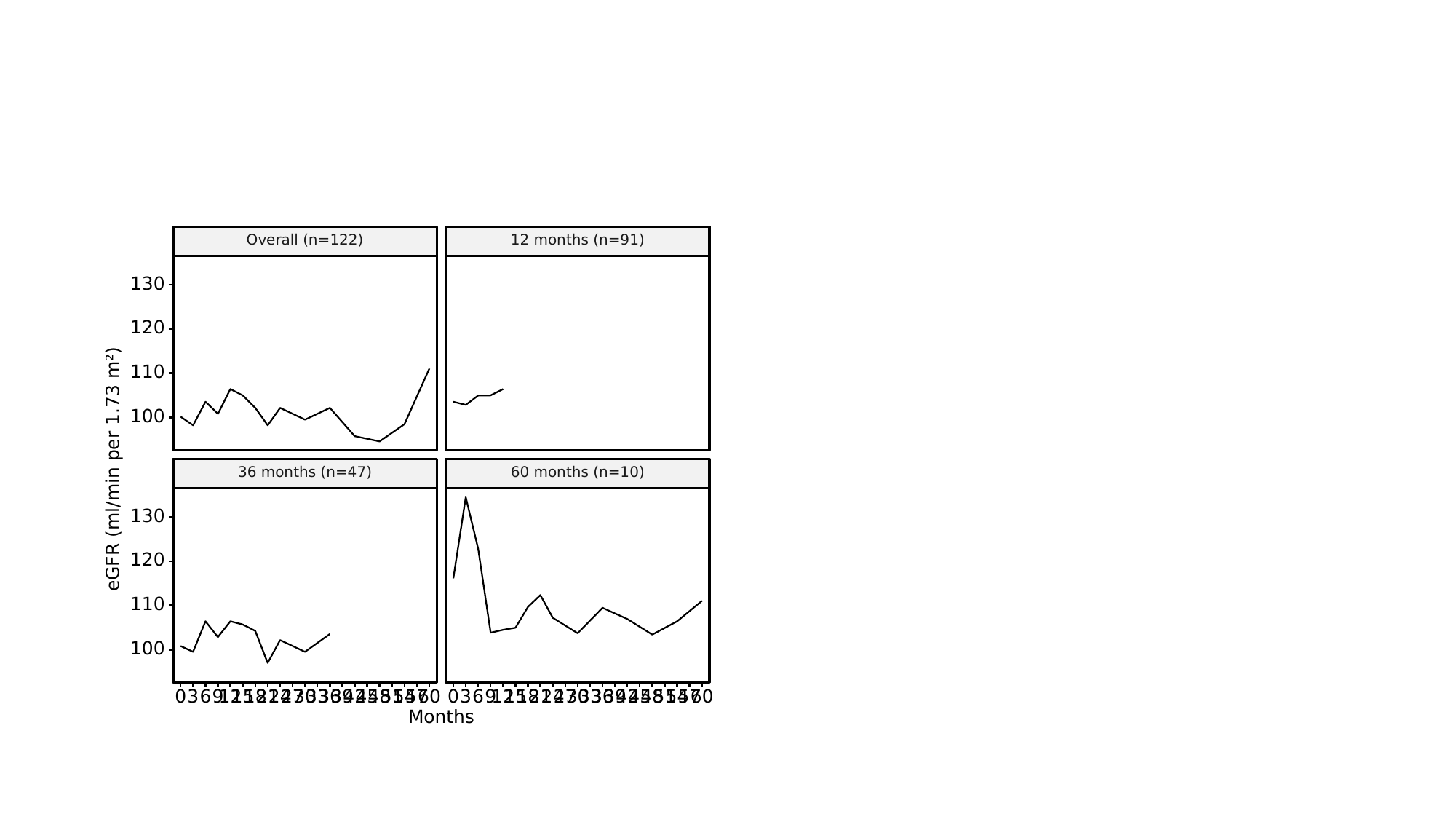

Overall (n=122)
12 months (n=91)

130

120

110

100

eGFR (ml/min per 1.73 m²)
36 months (n=47)
60 months (n=10)

130

120

110

100

0
3
6
9
18
30
33
36
39
48
60
0
3
6
9
18
30
33
36
39
48
60
15
45
51
54
57
15
45
51
54
57
12
21
24
27
42
12
21
24
27
42
Months